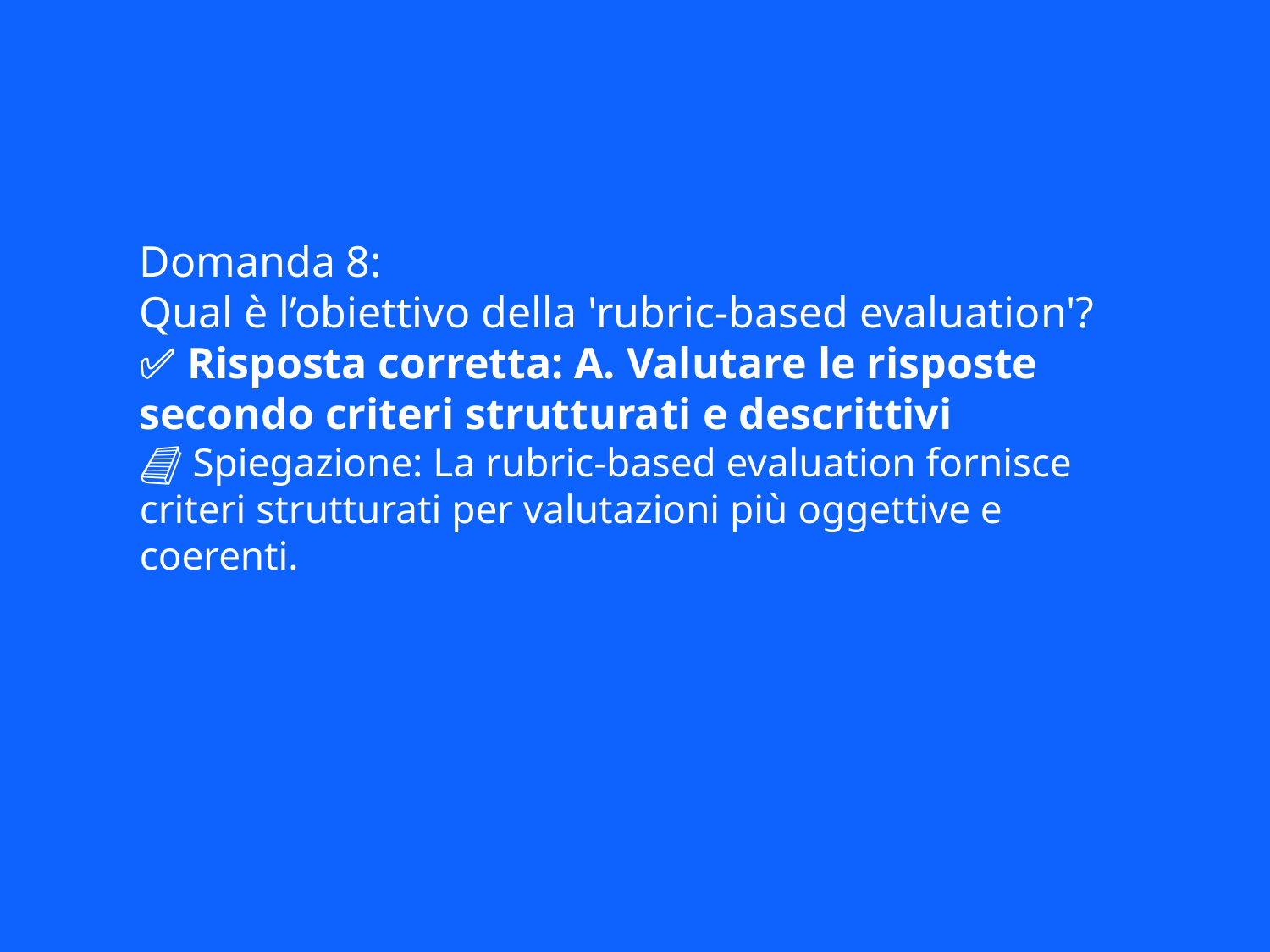

Domanda 8:
Qual è l’obiettivo della 'rubric-based evaluation'?
✅ Risposta corretta: A. Valutare le risposte secondo criteri strutturati e descrittivi
📘 Spiegazione: La rubric-based evaluation fornisce criteri strutturati per valutazioni più oggettive e coerenti.